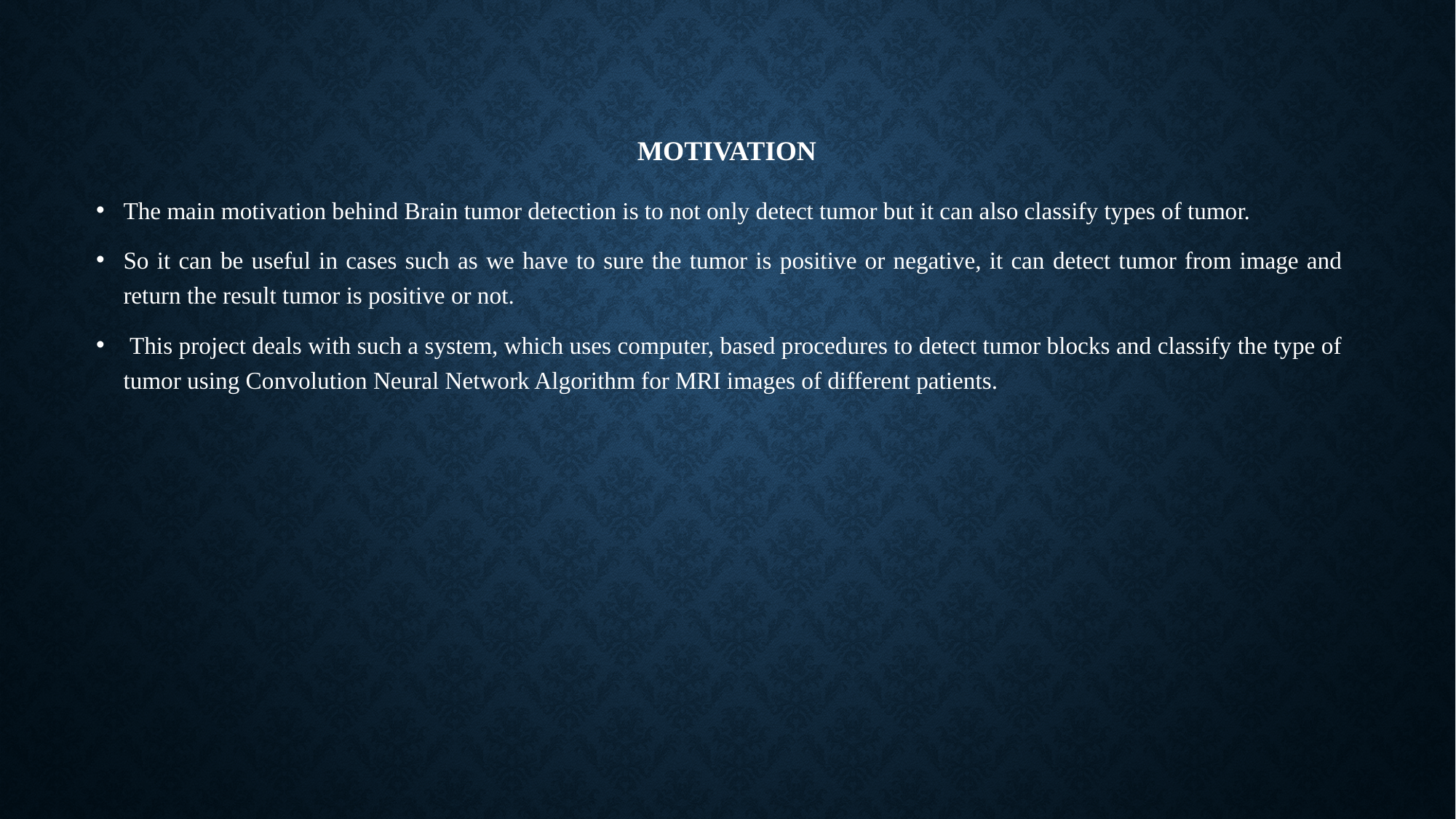

# Motivation
The main motivation behind Brain tumor detection is to not only detect tumor but it can also classify types of tumor.
So it can be useful in cases such as we have to sure the tumor is positive or negative, it can detect tumor from image and return the result tumor is positive or not.
 This project deals with such a system, which uses computer, based procedures to detect tumor blocks and classify the type of tumor using Convolution Neural Network Algorithm for MRI images of different patients.